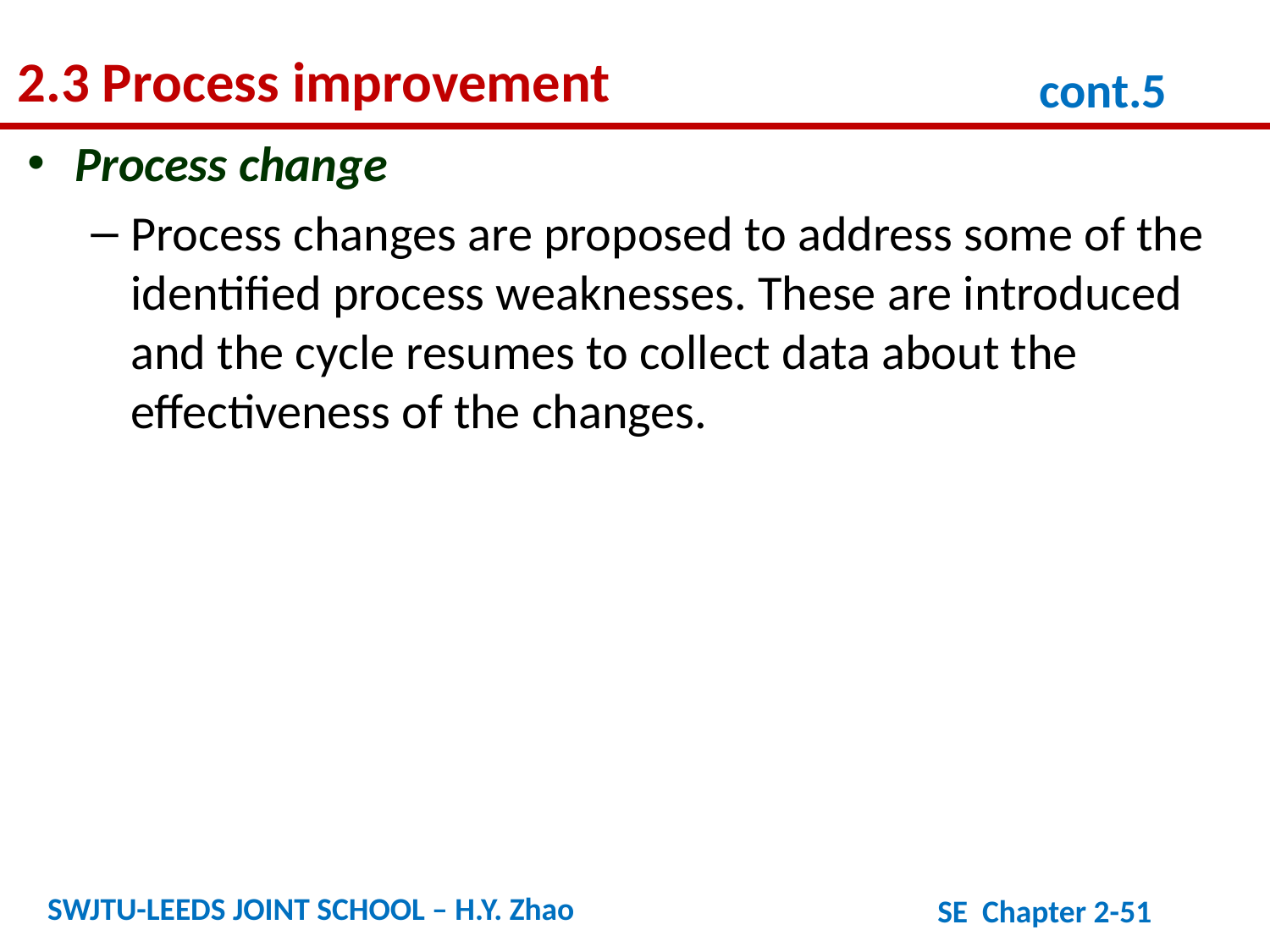

2.3 Process improvement
cont.5
Process change
Process changes are proposed to address some of the identified process weaknesses. These are introduced and the cycle resumes to collect data about the effectiveness of the changes.
SWJTU-LEEDS JOINT SCHOOL – H.Y. Zhao
SE  Chapter 2-51